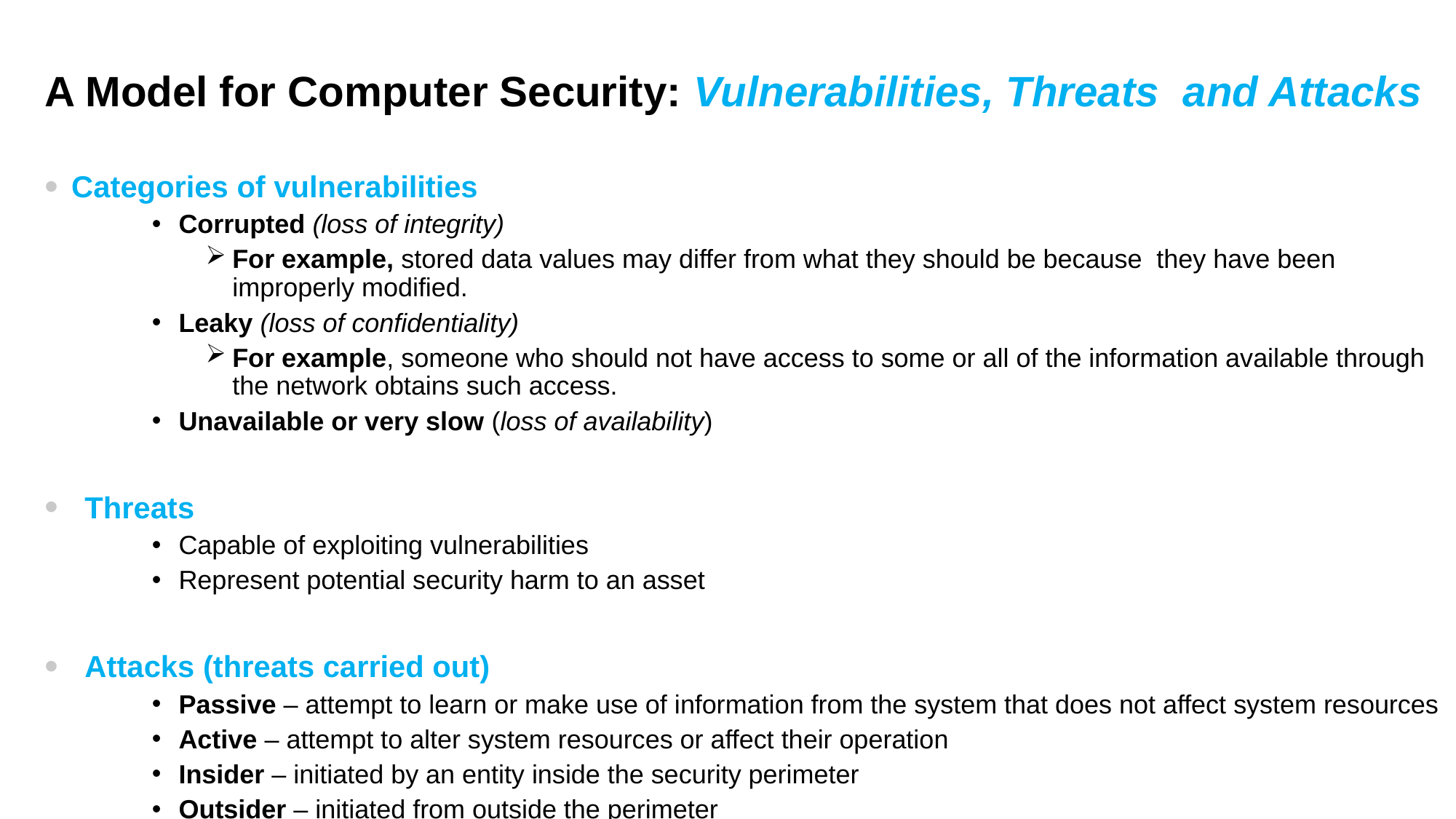

# A Model for Computer Security: Vulnerabilities, Threats  and Attacks
Categories of vulnerabilities
Corrupted (loss of integrity)
For example, stored data values may differ from what they should be because  they have been improperly modified.
Leaky (loss of confidentiality)
For example, someone who should not have access to some or all of the information available through the network obtains such access.
Unavailable or very slow (loss of availability)

Threats
Capable of exploiting vulnerabilities
Represent potential security harm to an asset

Attacks (threats carried out)
Passive – attempt to learn or make use of information from the system that does not affect system resources
Active – attempt to alter system resources or affect their operation
Insider – initiated by an entity inside the security perimeter
Outsider – initiated from outside the perimeter